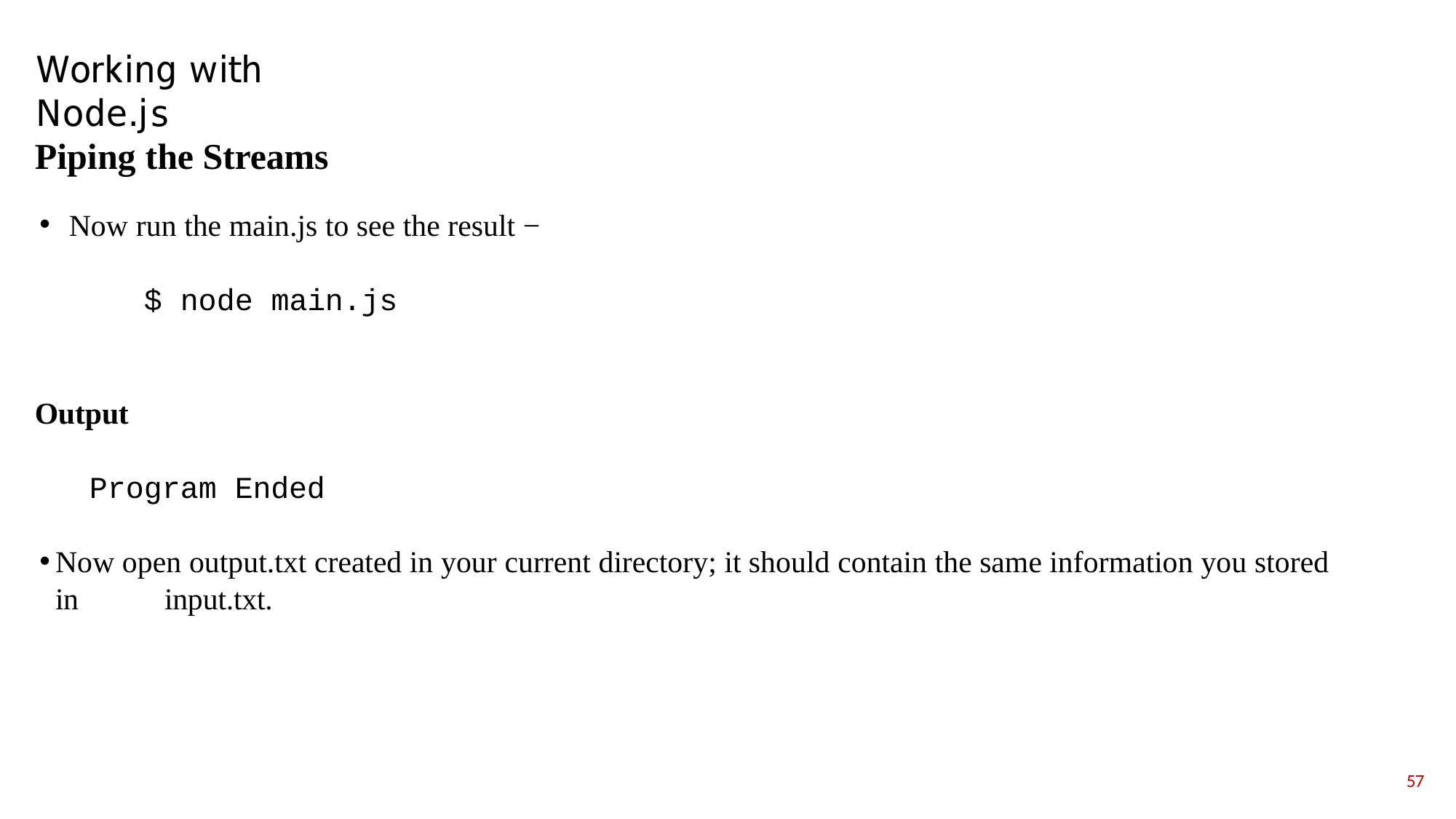

# Working with Node.js
Piping the Streams
Now run the main.js to see the result −

$ node main.js

Output

Program Ended

Now open output.txt created in your current directory; it should contain the same information you stored in 	input.txt.
57